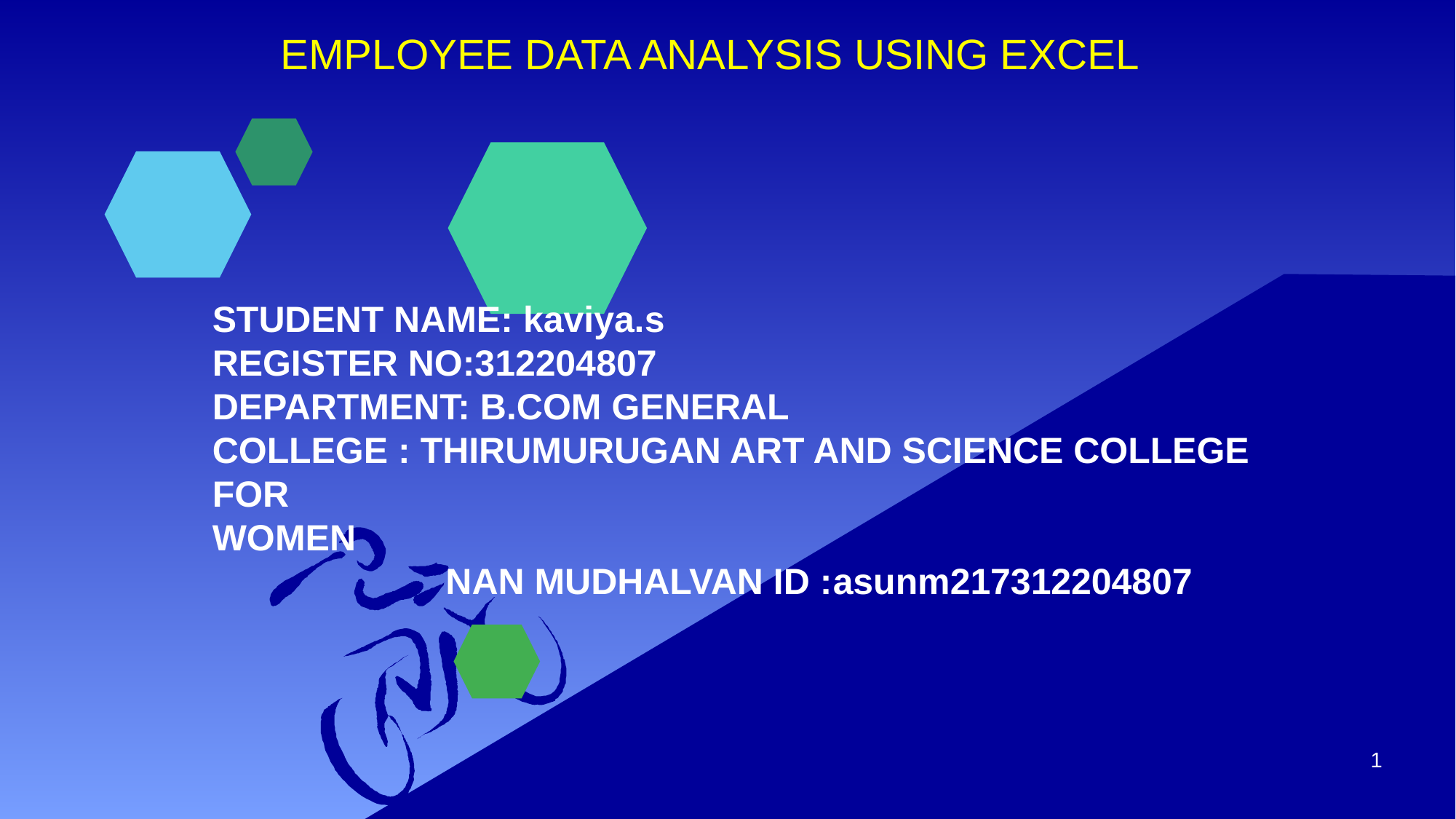

EMPLOYEE DATA ANALYSIS USING EXCEL

STUDENT NAME: kaviya.s
REGISTER NO:312204807
DEPARTMENT: B.COM GENERAL
COLLEGE : THIRUMURUGAN ART AND SCIENCE COLLEGE FOR
WOMEN                                                                                                                      NAN MUDHALVAN ID :asunm217312204807

1